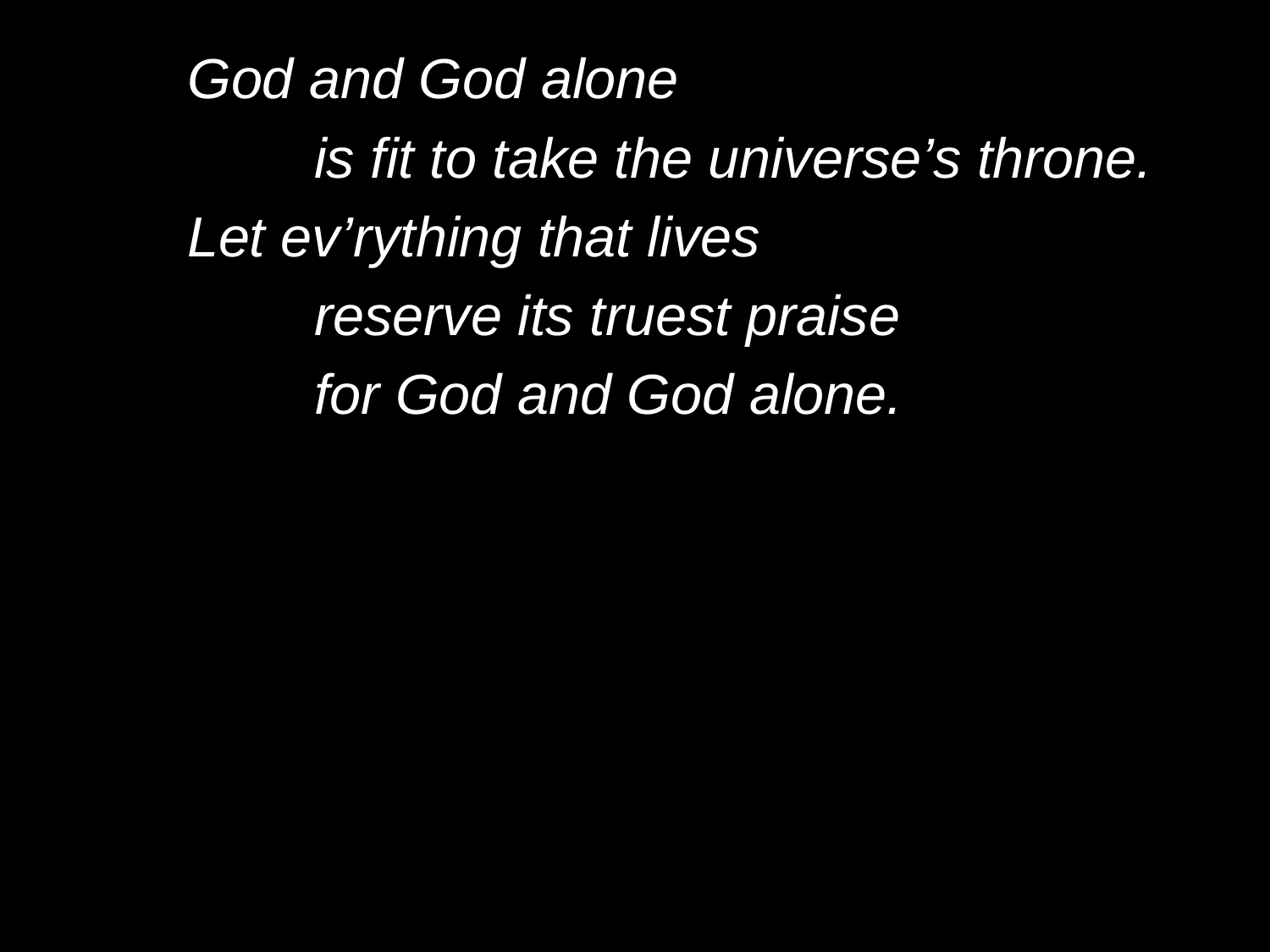

God and God alone
		is fit to take the universe’s throne.
	Let ev’rything that lives
		reserve its truest praise
		for God and God alone.